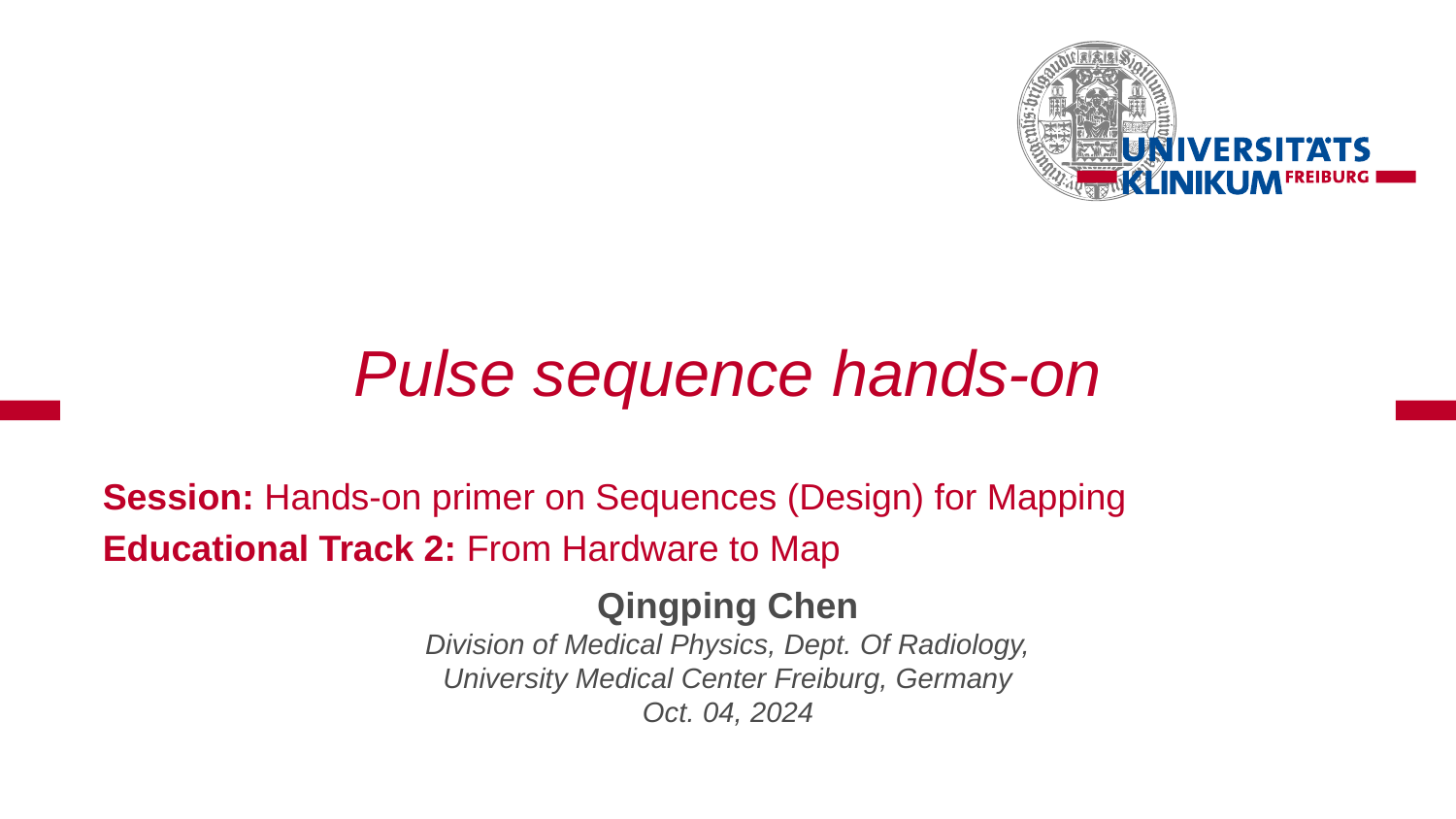

Pulse sequence hands-on

Session: Hands-on primer on Sequences (Design) for Mapping
Educational Track 2: From Hardware to Map
# Qingping Chen Division of Medical Physics, Dept. Of Radiology, University Medical Center Freiburg, Germany Oct. 04, 2024